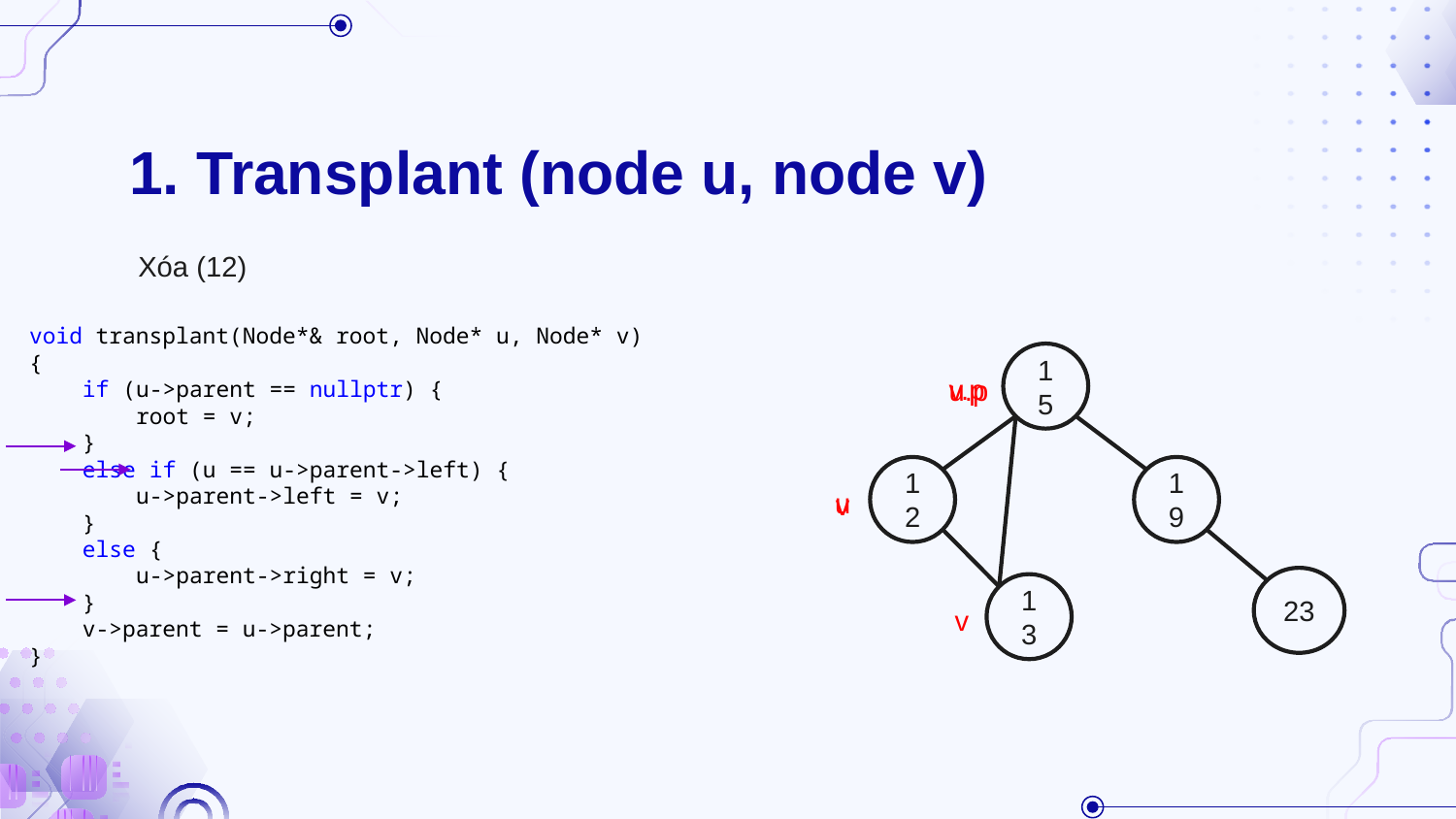

# 1. Transplant (node u, node v)
Xóa (12)
void transplant(Node*& root, Node* u, Node* v) {
    if (u->parent == nullptr) {
        root = v;
    }
    else if (u == u->parent->left) {
        u->parent->left = v;
    }
    else {
        u->parent->right = v;
    }
    v->parent = u->parent;
}
v.p
u.p
15
u
v
12
19
23
v
13